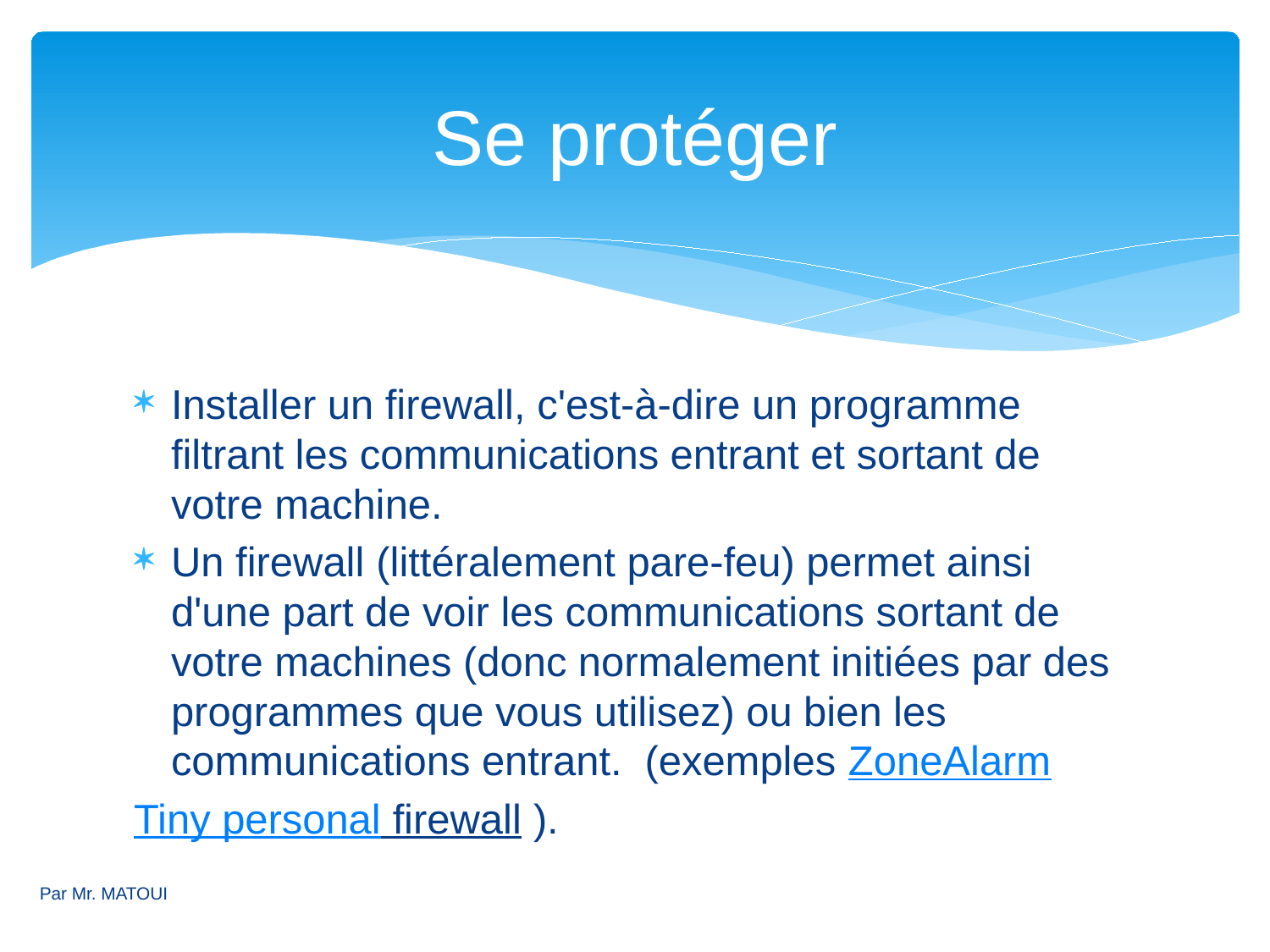

# Se protéger
Installer un firewall, c'est-à-dire un programme filtrant les communications entrant et sortant de votre machine.
Un firewall (littéralement pare-feu) permet ainsi d'une part de voir les communications sortant de votre machines (donc normalement initiées par des programmes que vous utilisez) ou bien les communications entrant.  (exemples ZoneAlarm
Tiny personal firewall ).

Par Mr. MATOUI